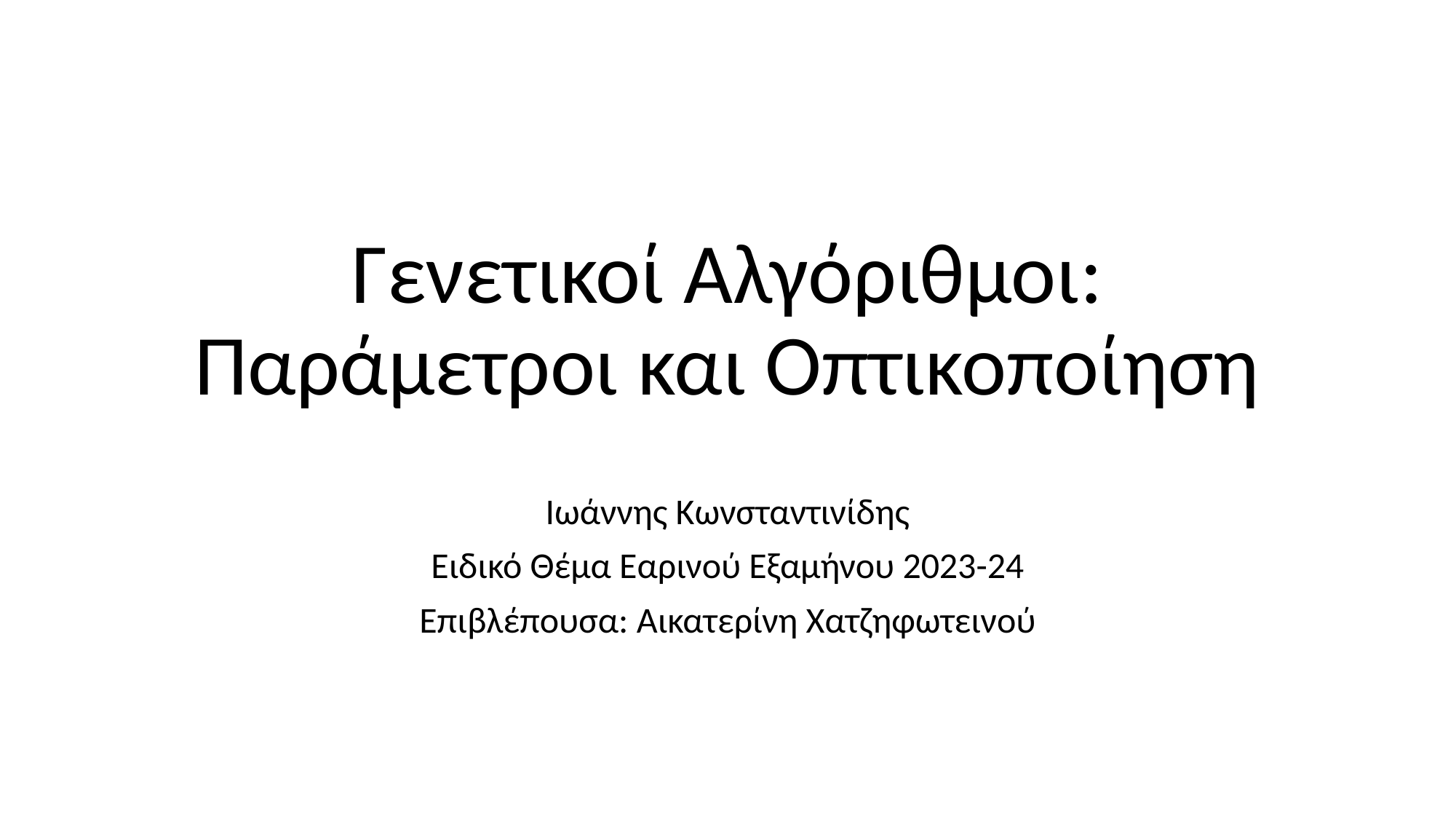

# Γενετικοί Αλγόριθμοι: Παράμετροι και Οπτικοποίηση
Ιωάννης Κωνσταντινίδης
Ειδικό Θέμα Εαρινού Εξαμήνου 2023-24
Επιβλέπουσα: Αικατερίνη Χατζηφωτεινού